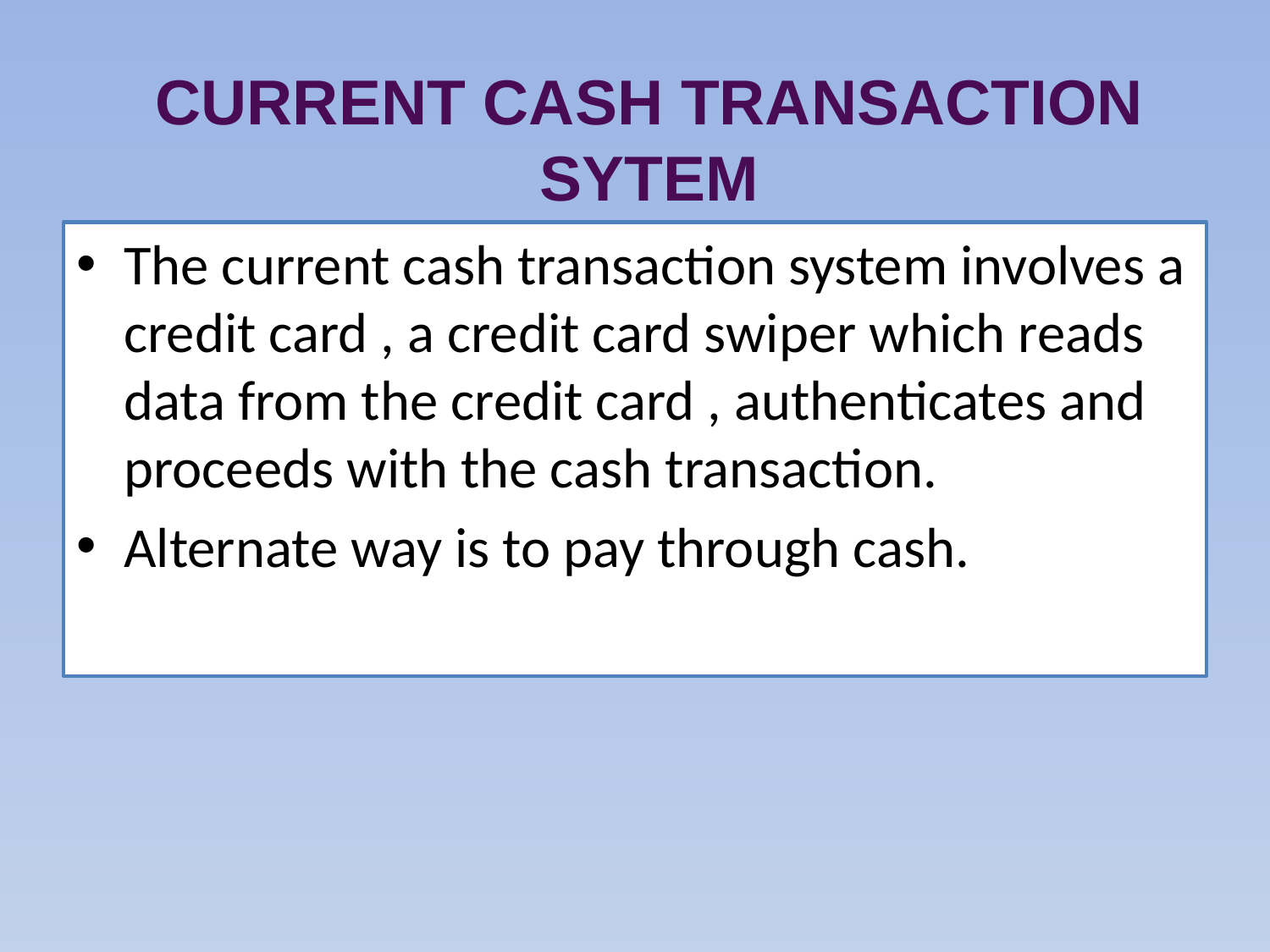

# CURRENT CASH TRANSACTION SYTEM
The current cash transaction system involves a credit card , a credit card swiper which reads data from the credit card , authenticates and proceeds with the cash transaction.
Alternate way is to pay through cash.